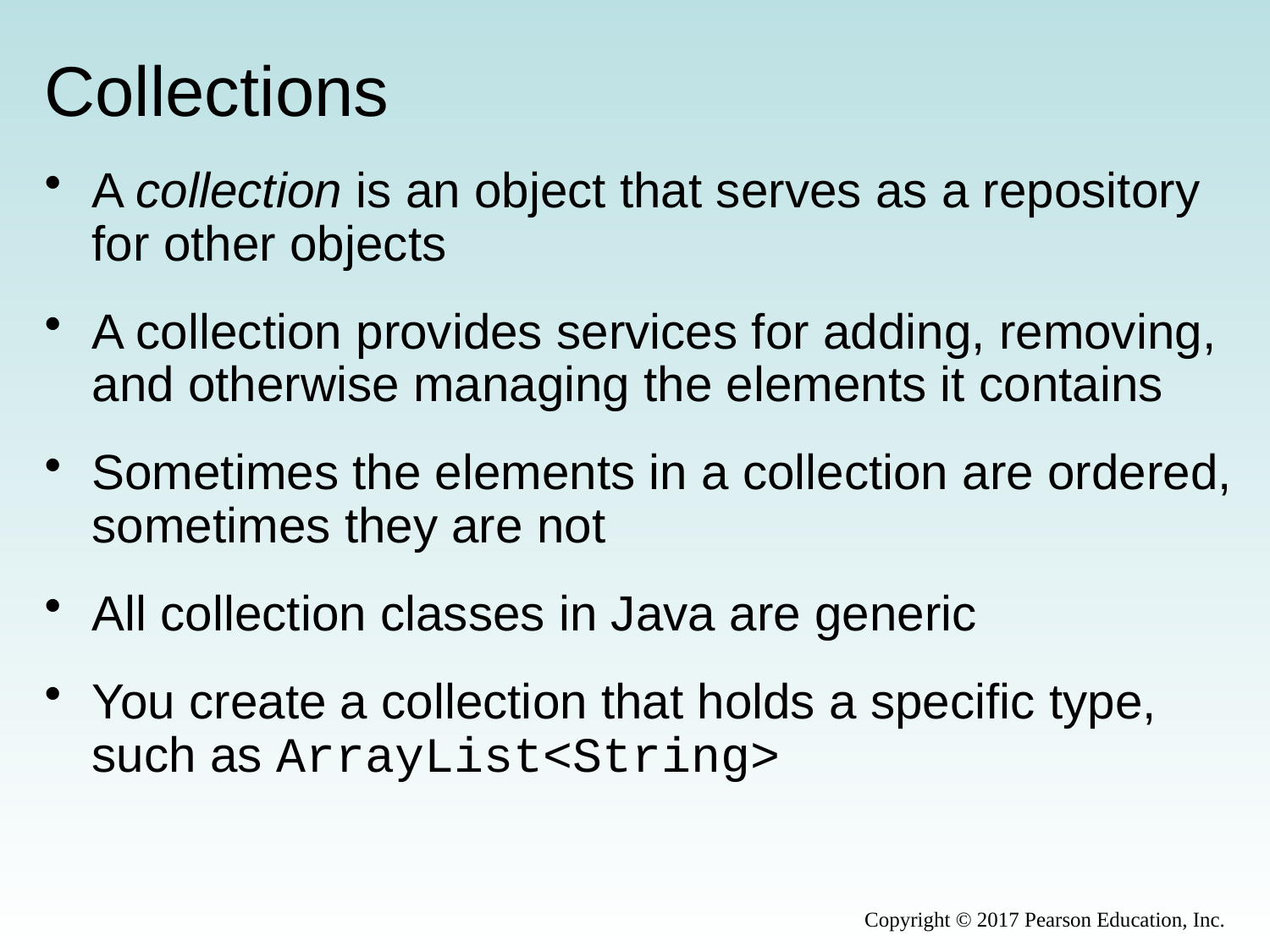

# Collections
A collection is an object that serves as a repository for other objects
A collection provides services for adding, removing, and otherwise managing the elements it contains
Sometimes the elements in a collection are ordered, sometimes they are not
All collection classes in Java are generic
You create a collection that holds a specific type, such as ArrayList<String>
Copyright © 2017 Pearson Education, Inc.